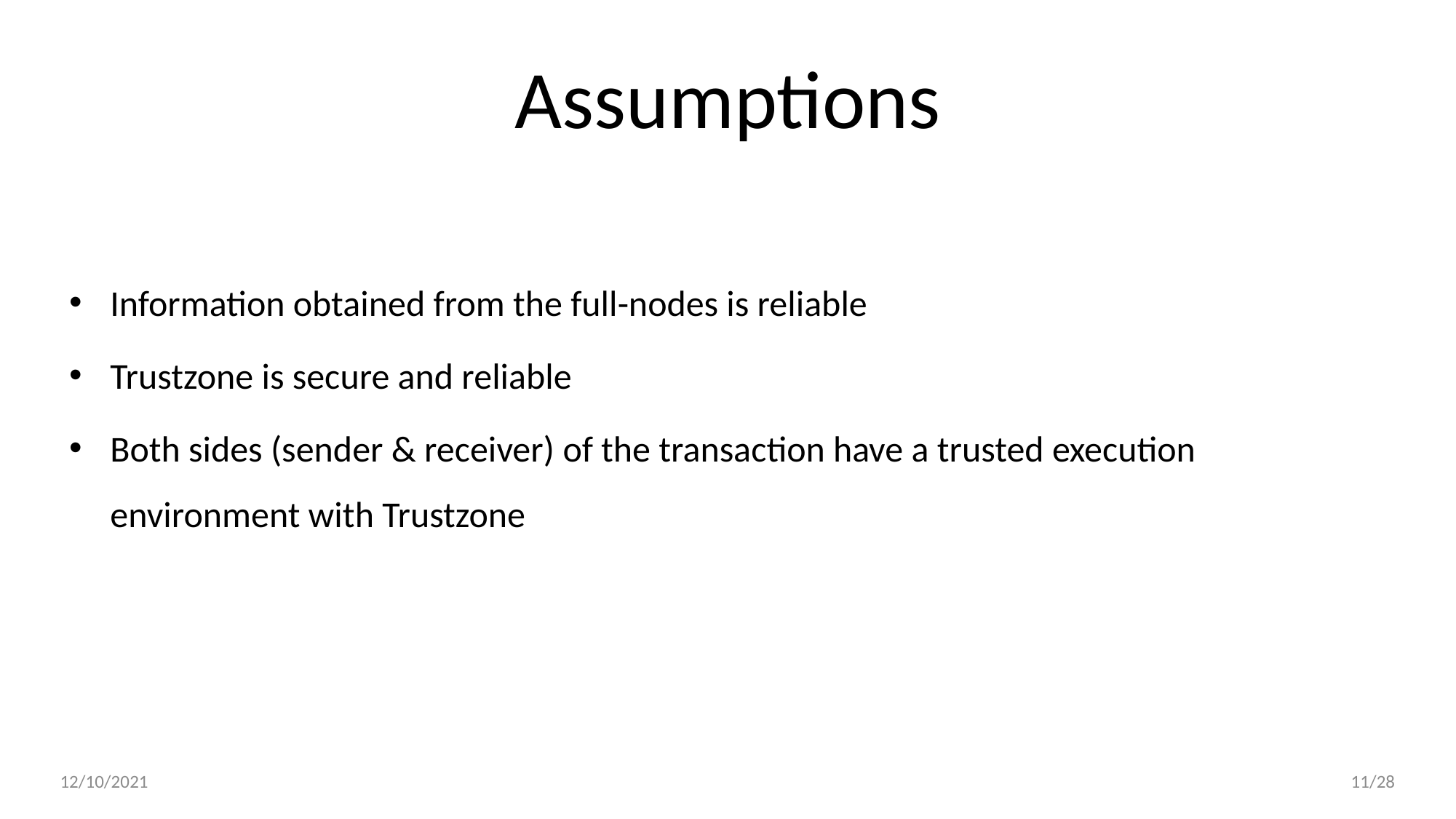

Assumptions
Information obtained from the full-nodes is reliable
Trustzone is secure and reliable
Both sides (sender & receiver) of the transaction have a trusted execution environment with Trustzone
11/28
12/10/2021